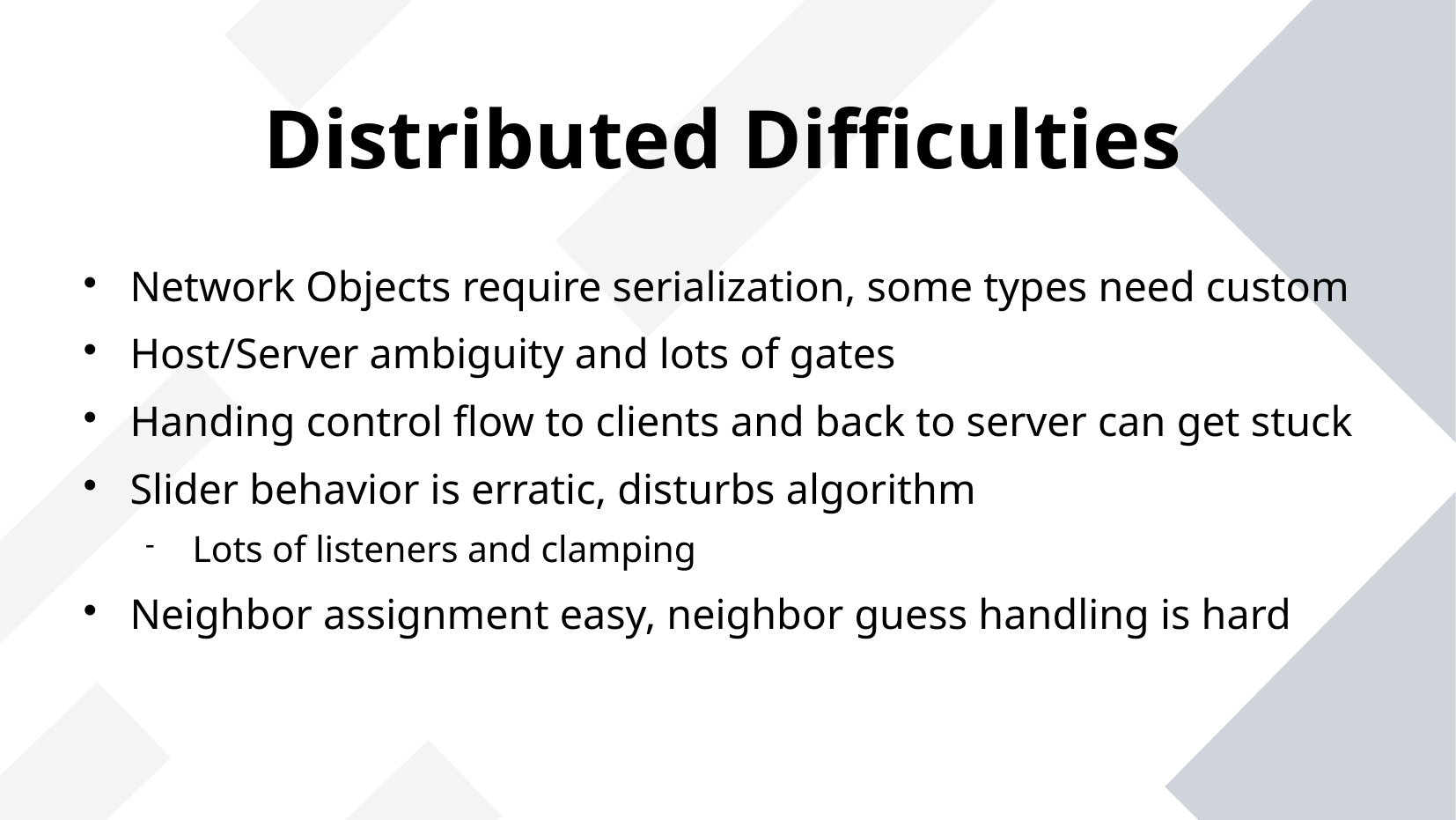

# Distributed Difficulties
Network Objects require serialization, some types need custom
Host/Server ambiguity and lots of gates
Handing control flow to clients and back to server can get stuck
Slider behavior is erratic, disturbs algorithm
Lots of listeners and clamping
Neighbor assignment easy, neighbor guess handling is hard